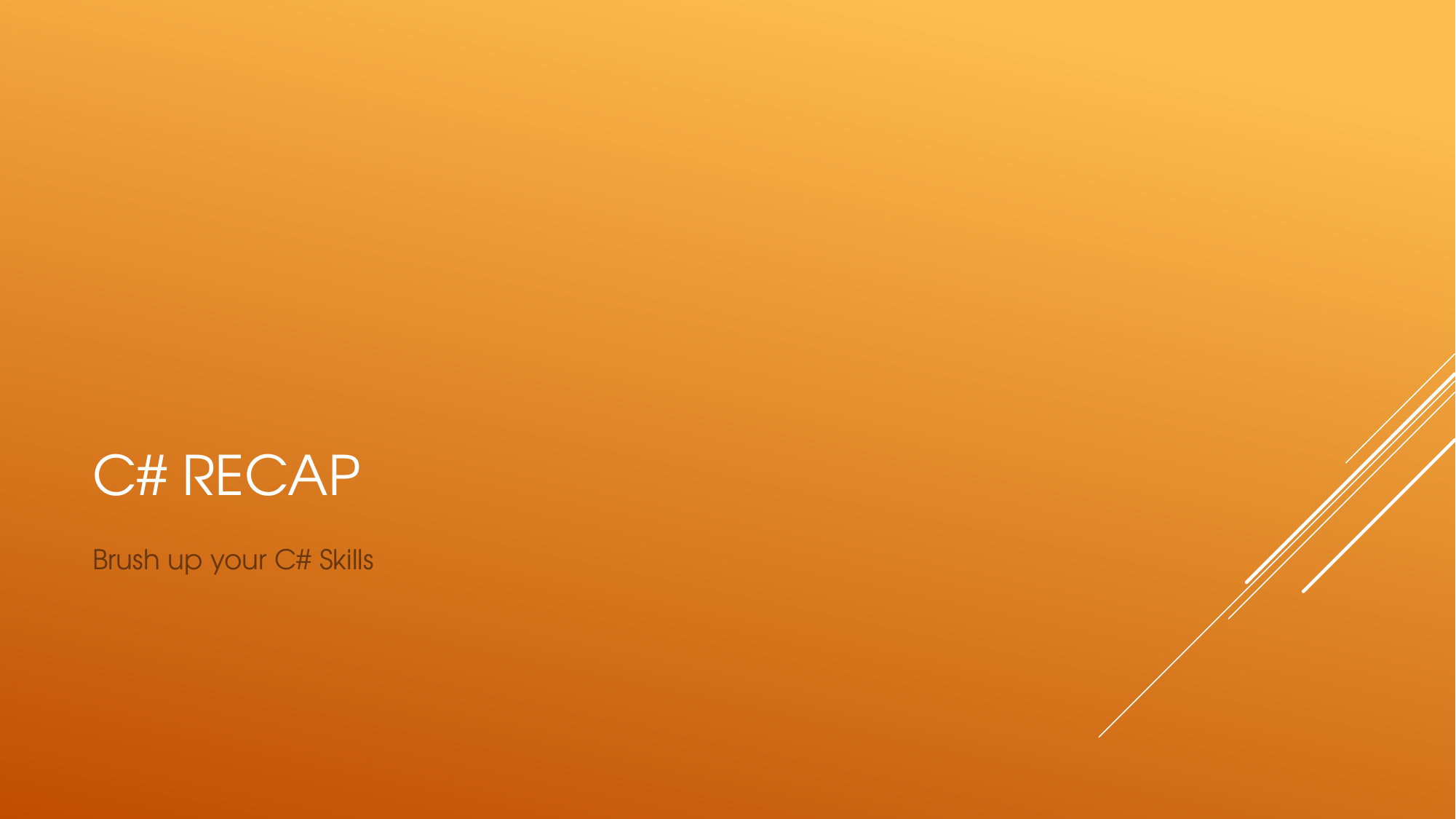

# C# Recap
Brush up your C# Skills